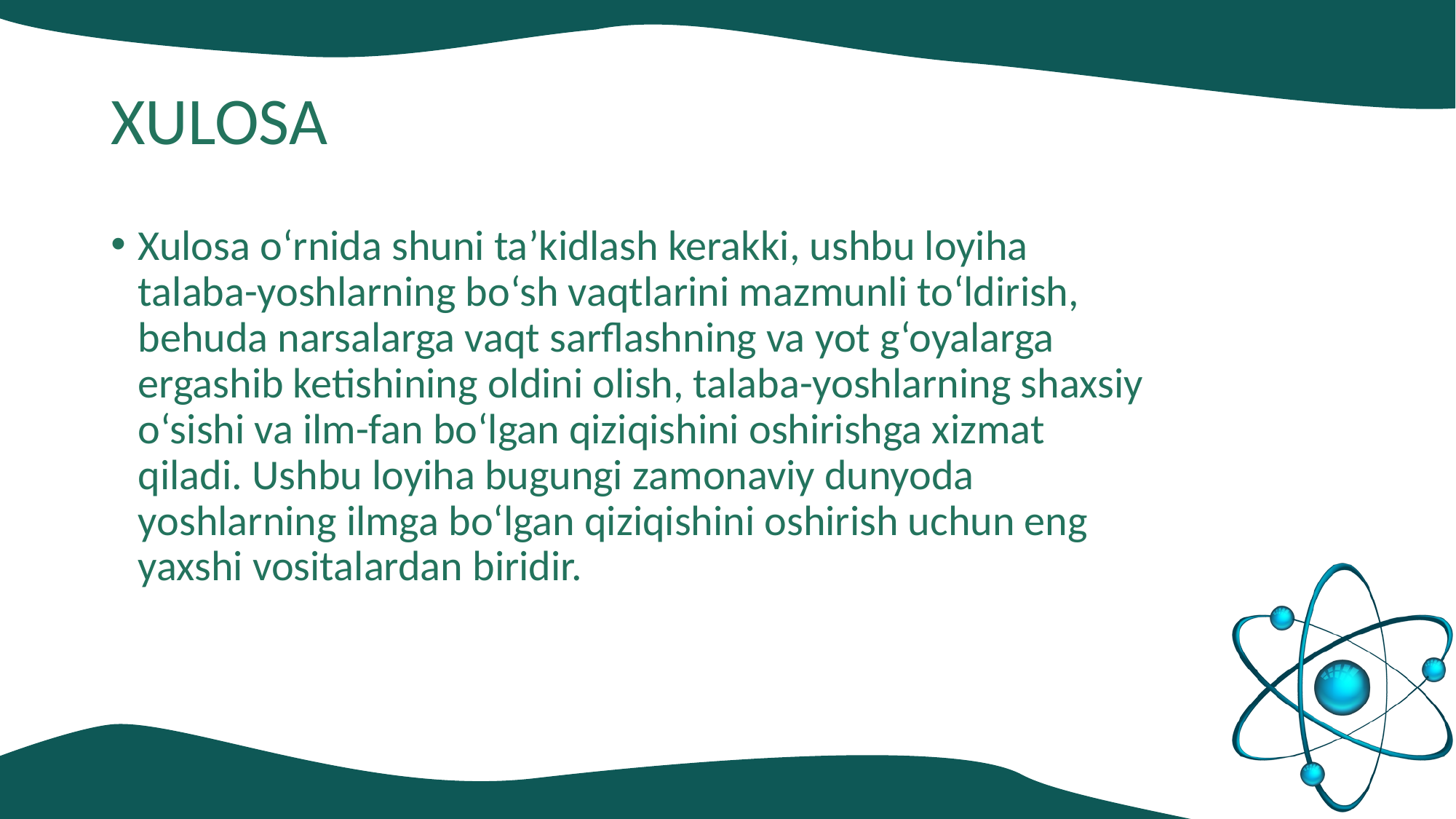

# XULOSA
Xulosa o‘rnida shuni ta’kidlash kerakki, ushbu loyiha talaba-yoshlarning bo‘sh vaqtlarini mazmunli to‘ldirish, behuda narsalarga vaqt sarflashning va yot g‘oyalarga ergashib ketishining oldini olish, talaba-yoshlarning shaxsiy o‘sishi va ilm-fan bo‘lgan qiziqishini oshirishga xizmat qiladi. Ushbu loyiha bugungi zamonaviy dunyoda yoshlarning ilmga bo‘lgan qiziqishini oshirish uchun eng yaxshi vositalardan biridir.